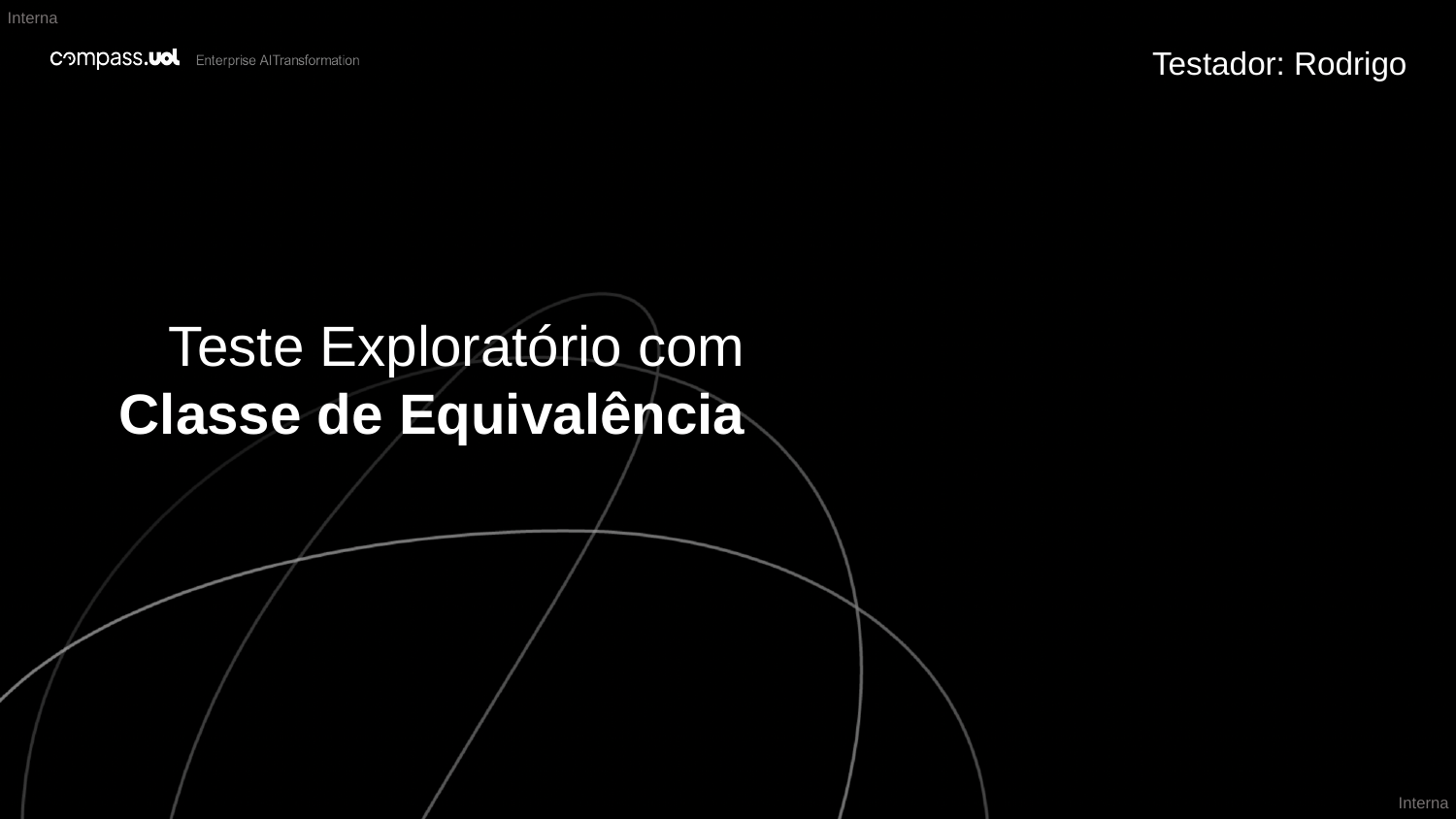

Testador: Rodrigo
Teste Exploratório com Classe de Equivalência